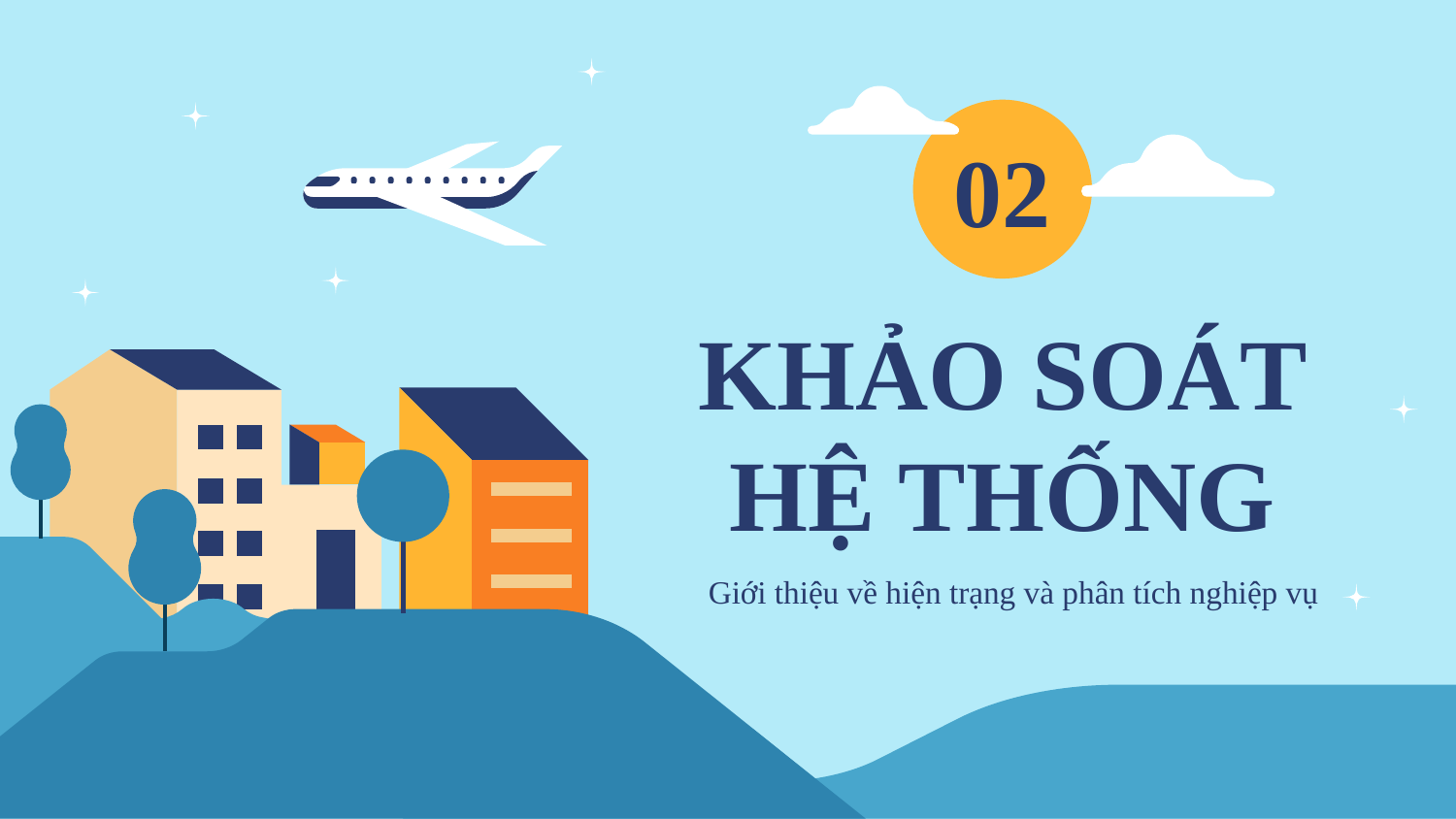

02

# KHẢO SOÁT HỆ THỐNG

Giới thiệu về hiện trạng và phân tích nghiệp vụ